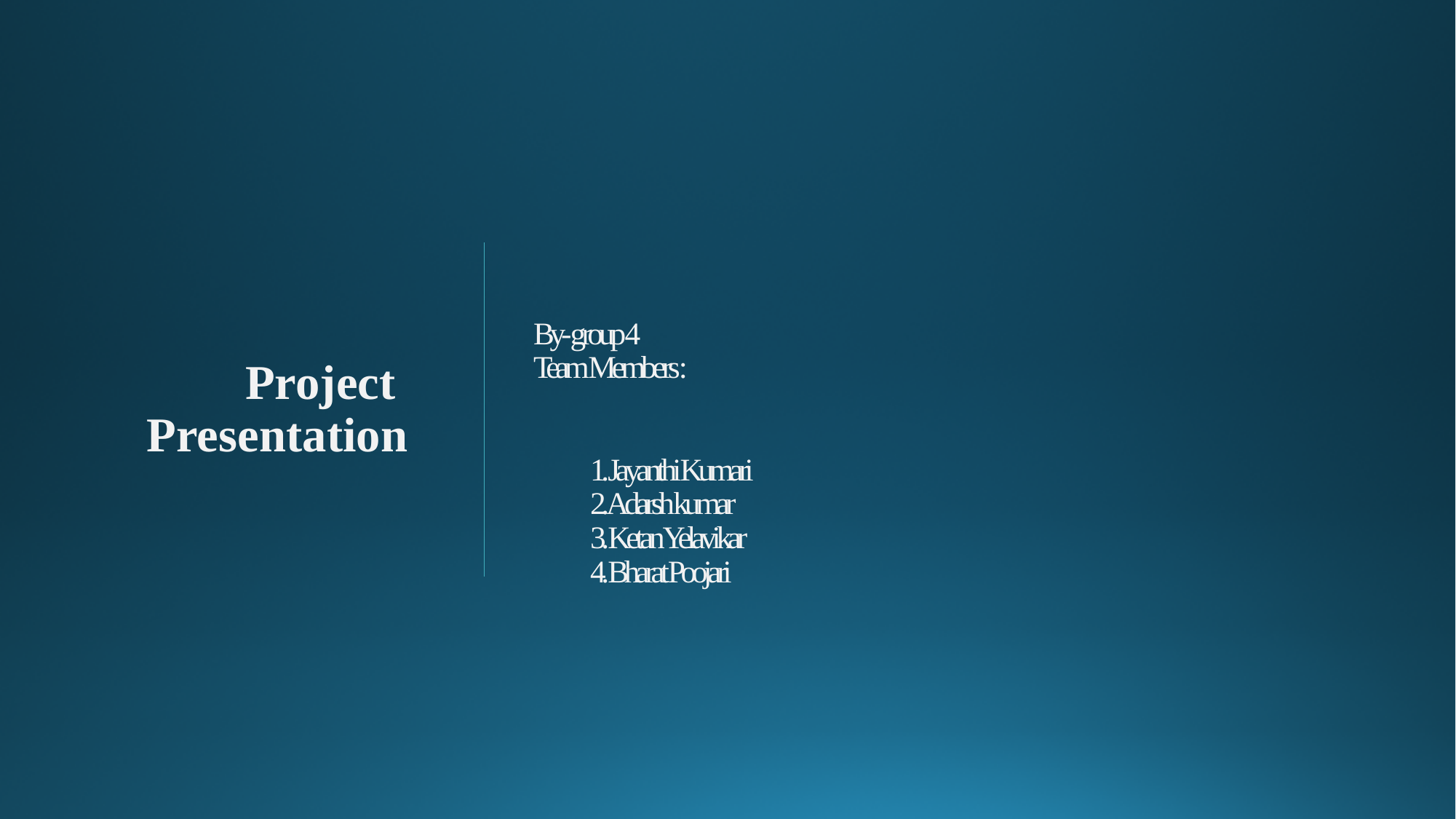

Project  Presentation
# By- group 4 Team Members : 1. Jayanthi Kumari 2. Adarsh kumar 3. Ketan Yelavikar 4. Bharat Poojari